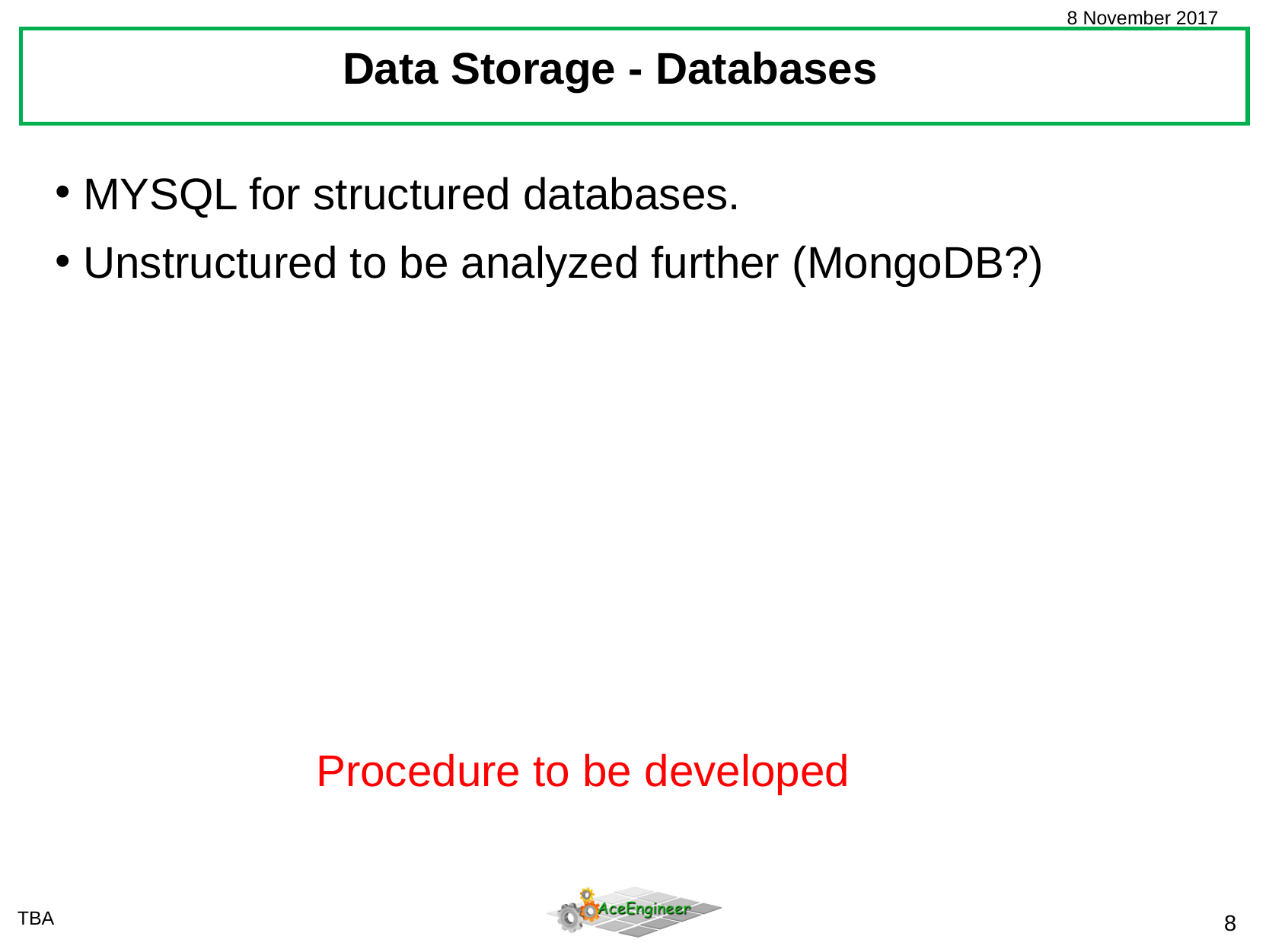

Data Storage - Databases
MYSQL for structured databases.
Unstructured to be analyzed further (MongoDB?)

Procedure to be developed